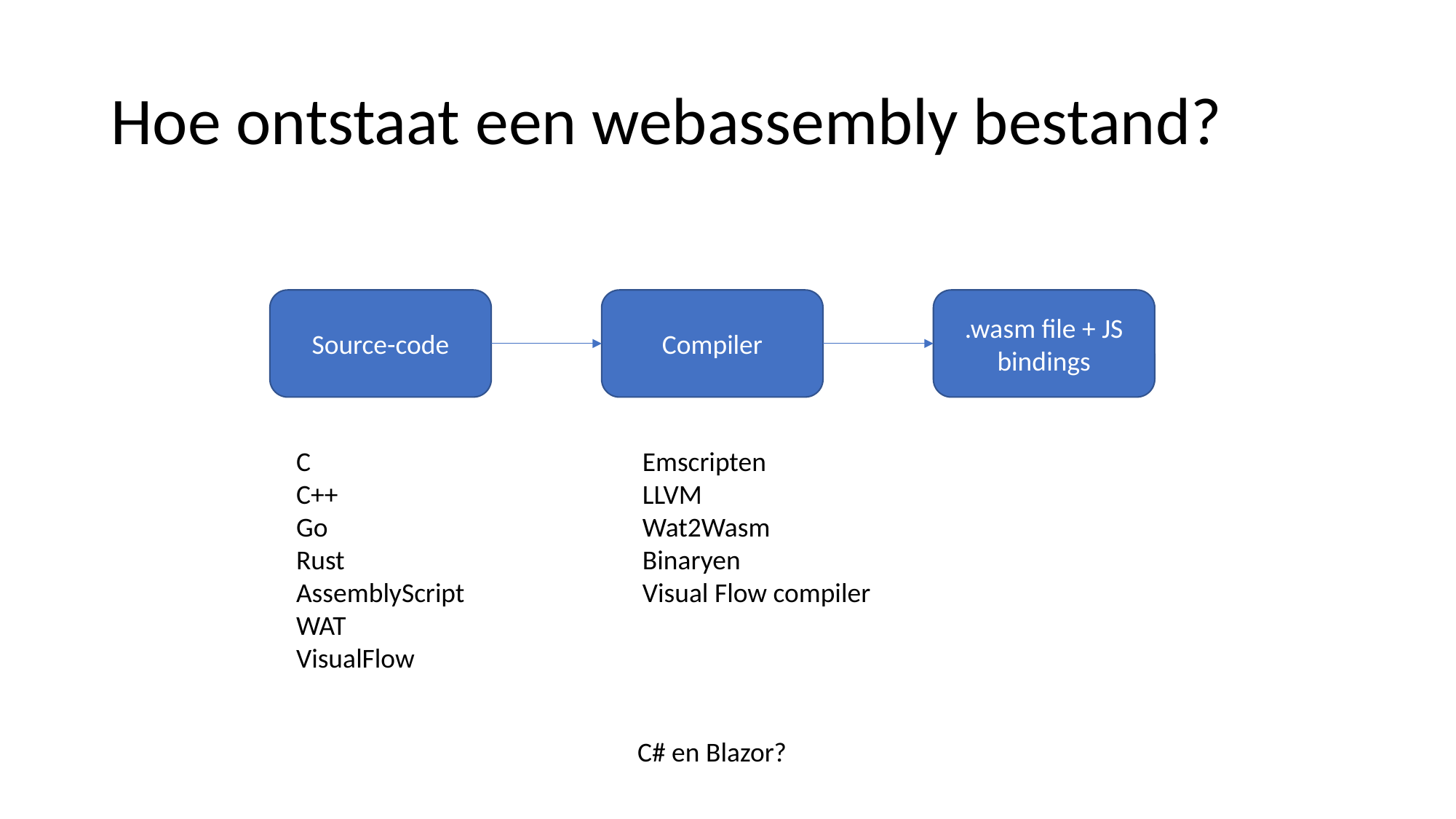

# Hoe ontstaat een webassembly bestand?
Compiler
.wasm file + JS bindings
Source-code
C
C++
Go
Rust
AssemblyScript
WAT
VisualFlow
Emscripten
LLVM
Wat2Wasm
Binaryen
Visual Flow compiler
C# en Blazor?